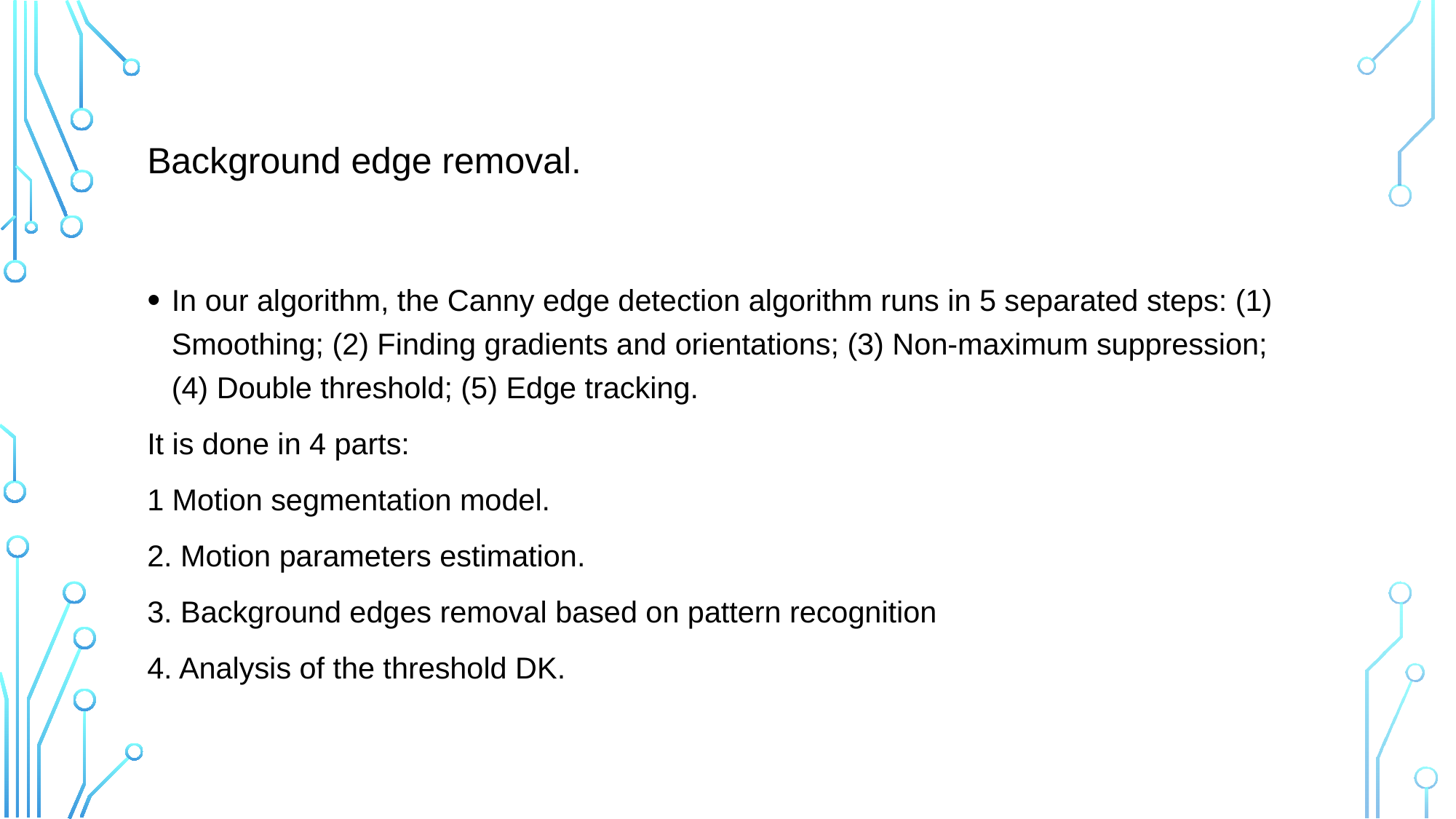

# Background edge removal.
In our algorithm, the Canny edge detection algorithm runs in 5 separated steps: (1) Smoothing; (2) Finding gradients and orientations; (3) Non-maximum suppression; (4) Double threshold; (5) Edge tracking.
It is done in 4 parts:
1 Motion segmentation model.
2. Motion parameters estimation.
3. Background edges removal based on pattern recognition
4. Analysis of the threshold DK.